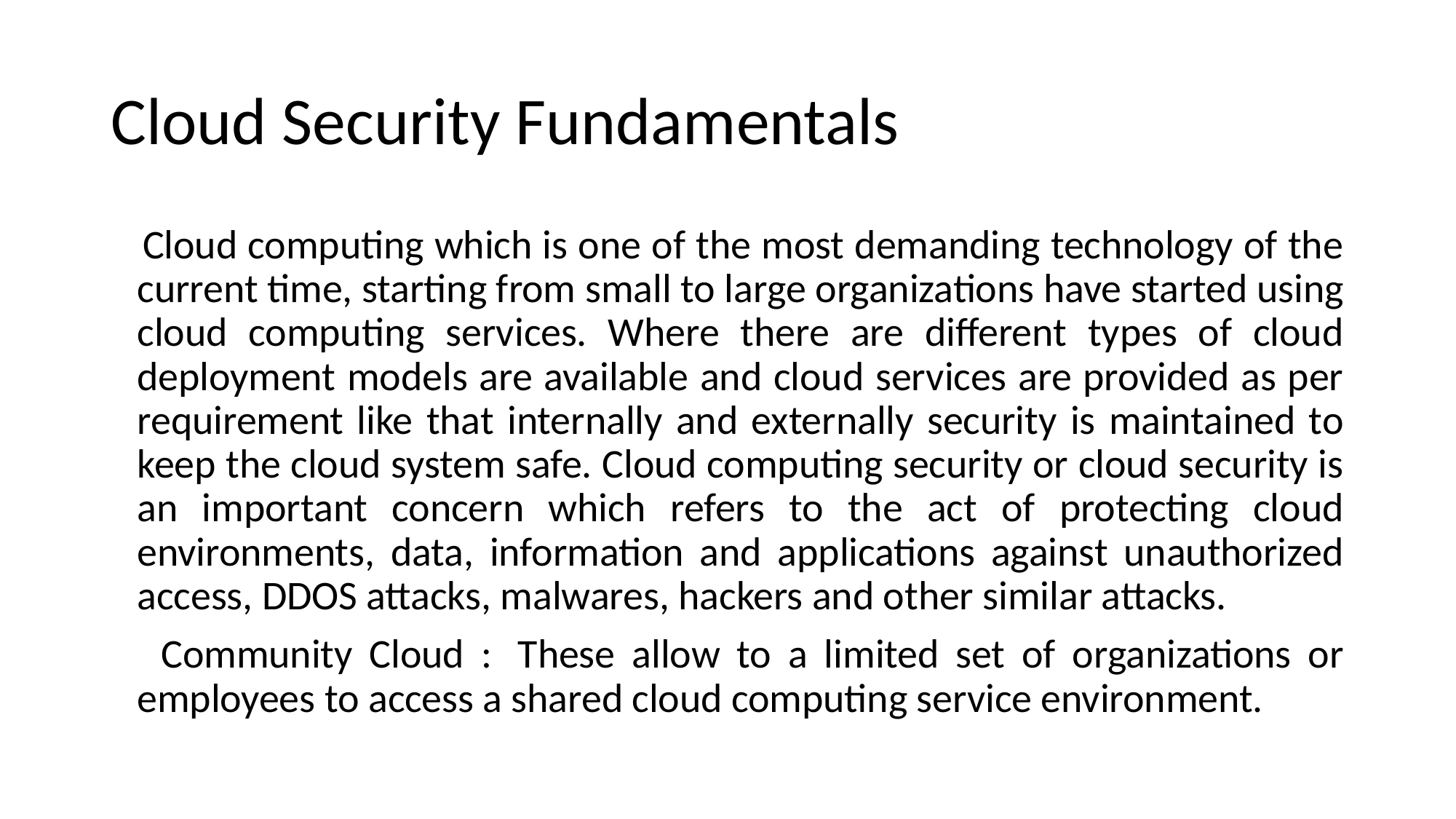

# Cloud Security Fundamentals
   Cloud computing which is one of the most demanding technology of the current time, starting from small to large organizations have started using cloud computing services. Where there are different types of cloud deployment models are available and cloud services are provided as per requirement like that internally and externally security is maintained to keep the cloud system safe. Cloud computing security or cloud security is an important concern which refers to the act of protecting cloud environments, data, information and applications against unauthorized access, DDOS attacks, malwares, hackers and other similar attacks.
   Community Cloud :  These allow to a limited set of organizations or employees to access a shared cloud computing service environment.